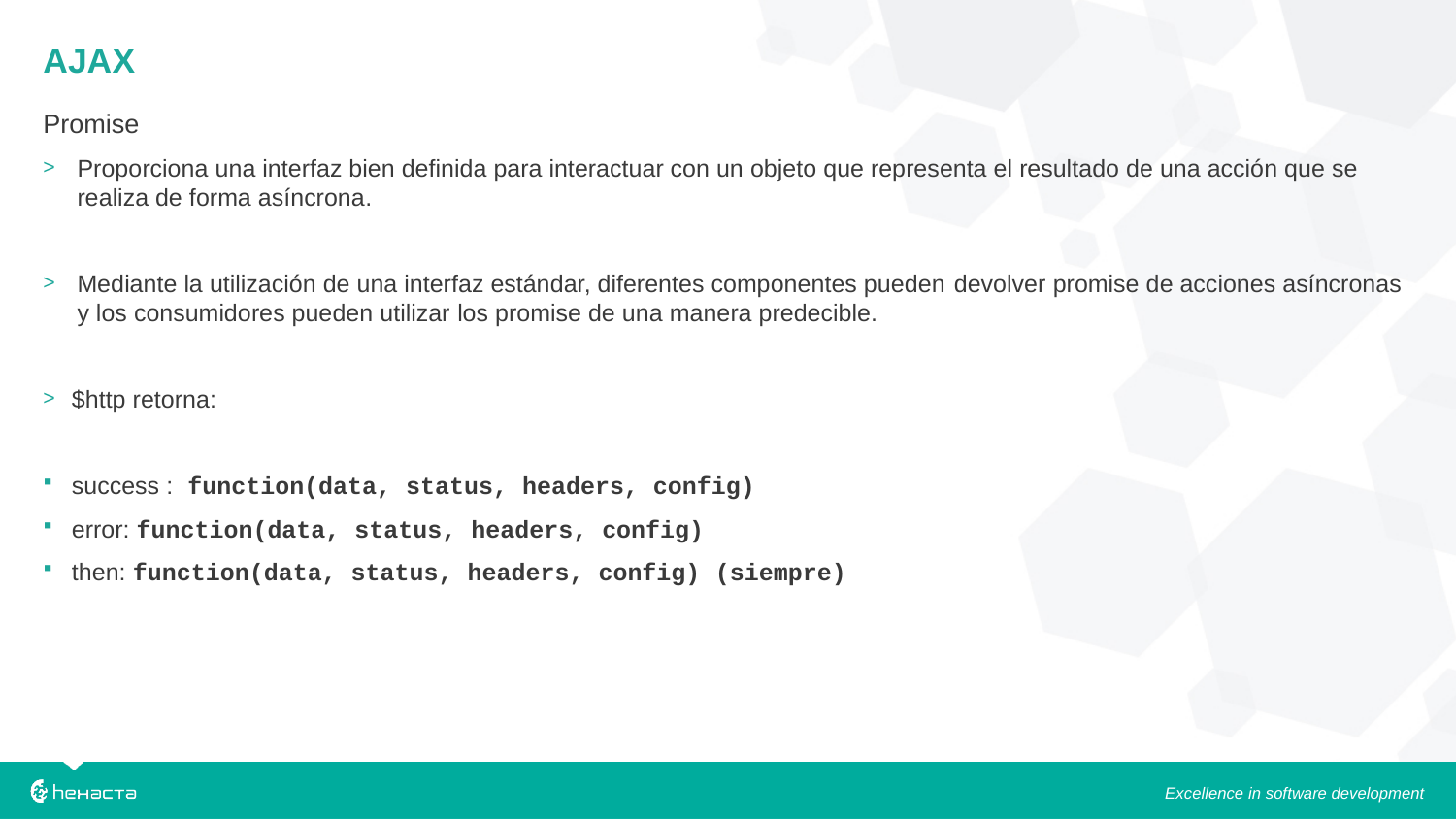

AJAX
Promise
Proporciona una interfaz bien definida para interactuar con un objeto que representa el resultado de una acción que se realiza de forma asíncrona.

Mediante la utilización de una interfaz estándar, diferentes componentes pueden devolver promise de acciones asíncronas y los consumidores pueden utilizar los promise de una manera predecible.

$http retorna:

success : function(data, status, headers, config)
error: function(data, status, headers, config)
then: function(data, status, headers, config) (siempre)